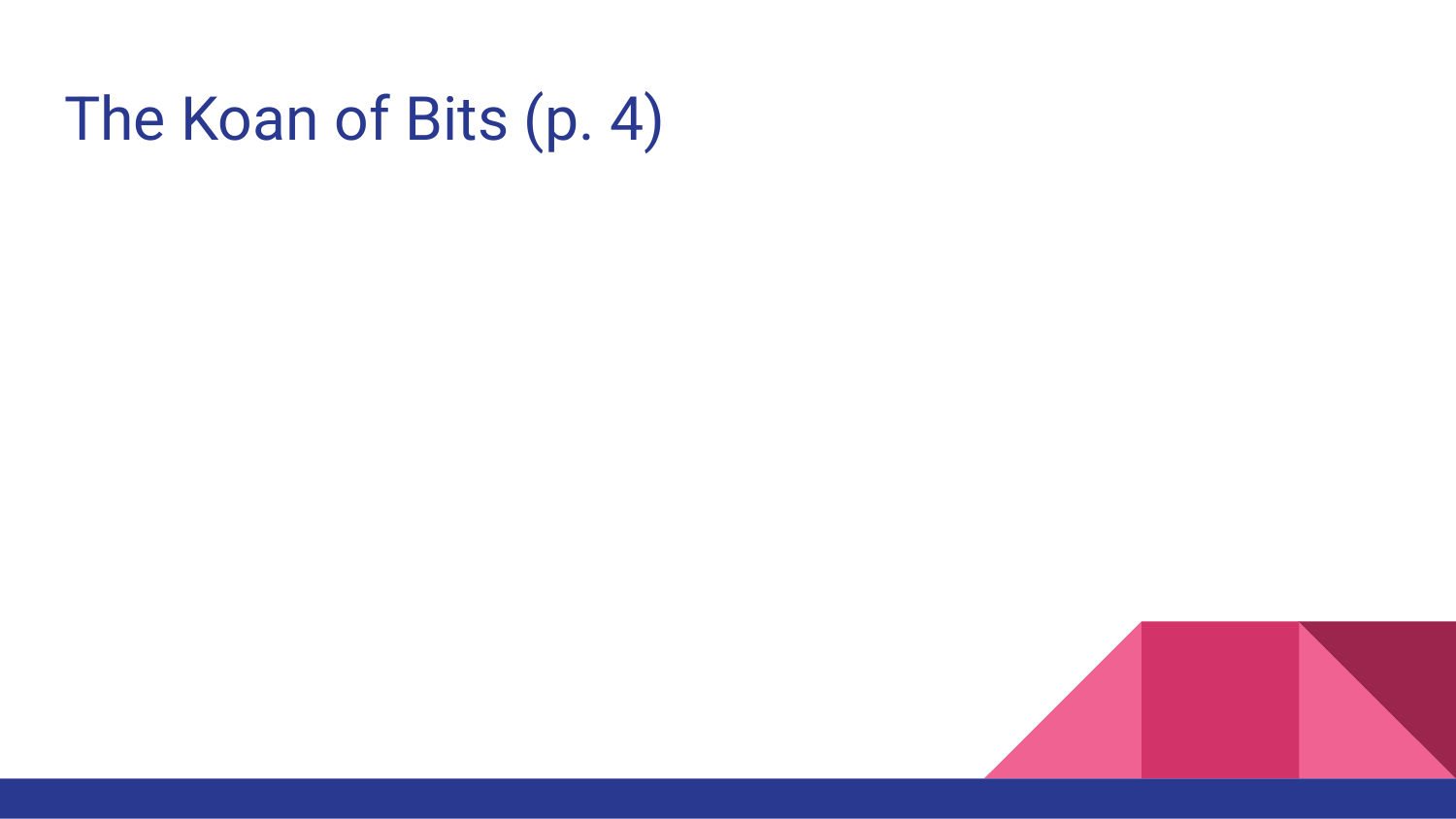

# The Koan of Bits (p. 4)